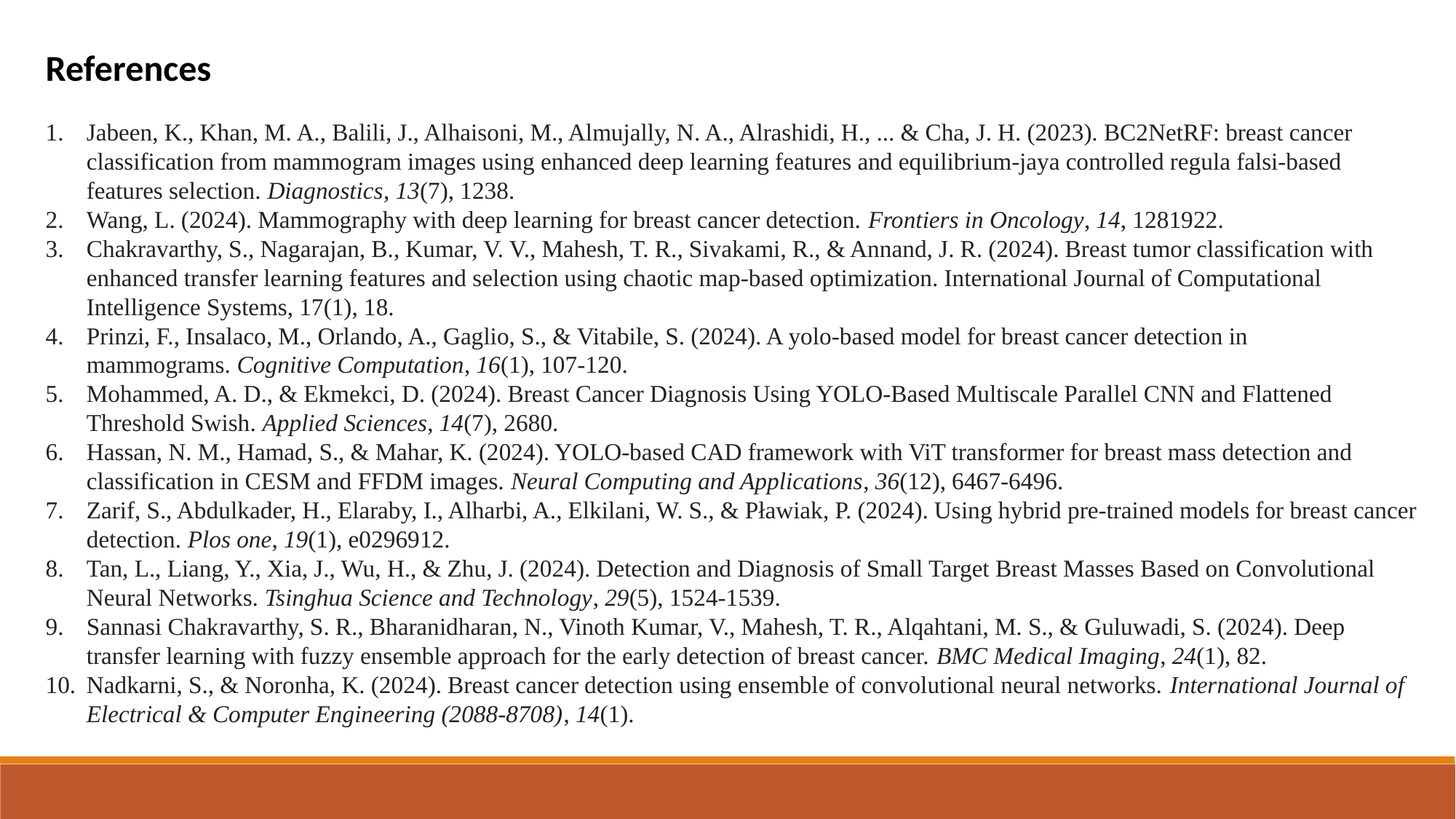

References
Jabeen, K., Khan, M. A., Balili, J., Alhaisoni, M., Almujally, N. A., Alrashidi, H., ... & Cha, J. H. (2023). BC2NetRF: breast cancer classification from mammogram images using enhanced deep learning features and equilibrium-jaya controlled regula falsi-based features selection. Diagnostics, 13(7), 1238.
Wang, L. (2024). Mammography with deep learning for breast cancer detection. Frontiers in Oncology, 14, 1281922.
Chakravarthy, S., Nagarajan, B., Kumar, V. V., Mahesh, T. R., Sivakami, R., & Annand, J. R. (2024). Breast tumor classification with enhanced transfer learning features and selection using chaotic map-based optimization. International Journal of Computational Intelligence Systems, 17(1), 18.
Prinzi, F., Insalaco, M., Orlando, A., Gaglio, S., & Vitabile, S. (2024). A yolo-based model for breast cancer detection in mammograms. Cognitive Computation, 16(1), 107-120.
Mohammed, A. D., & Ekmekci, D. (2024). Breast Cancer Diagnosis Using YOLO-Based Multiscale Parallel CNN and Flattened Threshold Swish. Applied Sciences, 14(7), 2680.
Hassan, N. M., Hamad, S., & Mahar, K. (2024). YOLO-based CAD framework with ViT transformer for breast mass detection and classification in CESM and FFDM images. Neural Computing and Applications, 36(12), 6467-6496.
Zarif, S., Abdulkader, H., Elaraby, I., Alharbi, A., Elkilani, W. S., & Pławiak, P. (2024). Using hybrid pre-trained models for breast cancer detection. Plos one, 19(1), e0296912.
Tan, L., Liang, Y., Xia, J., Wu, H., & Zhu, J. (2024). Detection and Diagnosis of Small Target Breast Masses Based on Convolutional Neural Networks. Tsinghua Science and Technology, 29(5), 1524-1539.
Sannasi Chakravarthy, S. R., Bharanidharan, N., Vinoth Kumar, V., Mahesh, T. R., Alqahtani, M. S., & Guluwadi, S. (2024). Deep transfer learning with fuzzy ensemble approach for the early detection of breast cancer. BMC Medical Imaging, 24(1), 82.
Nadkarni, S., & Noronha, K. (2024). Breast cancer detection using ensemble of convolutional neural networks. International Journal of Electrical & Computer Engineering (2088-8708), 14(1).